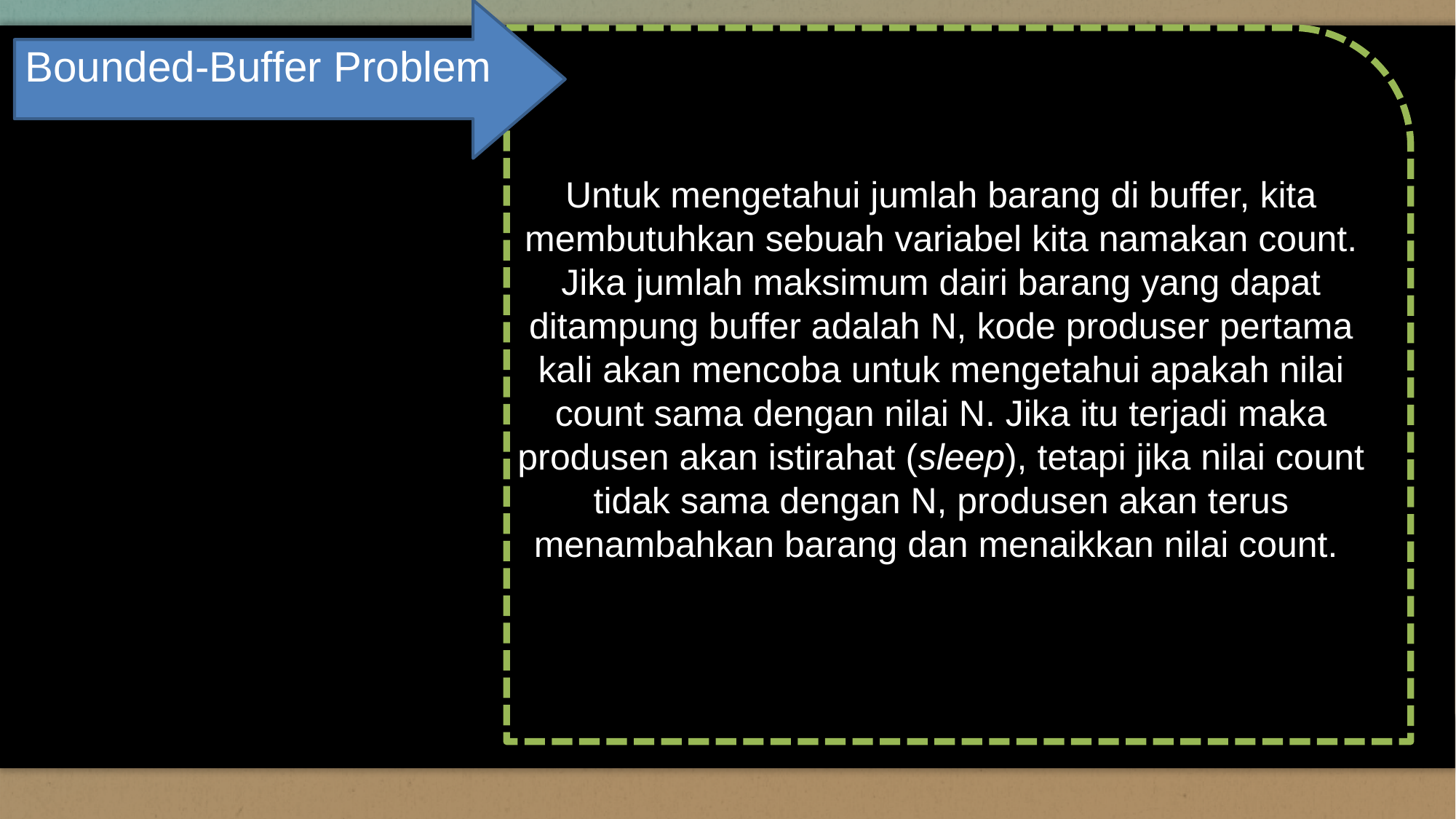

Bounded-Buffer Problem

Untuk mengetahui jumlah barang di buffer, kita membutuhkan sebuah variabel kita namakan count. Jika jumlah maksimum dairi barang yang dapat ditampung buffer adalah N, kode produser pertama kali akan mencoba untuk mengetahui apakah nilai count sama dengan nilai N. Jika itu terjadi maka produsen akan istirahat (sleep), tetapi jika nilai count tidak sama dengan N, produsen akan terus menambahkan barang dan menaikkan nilai count.